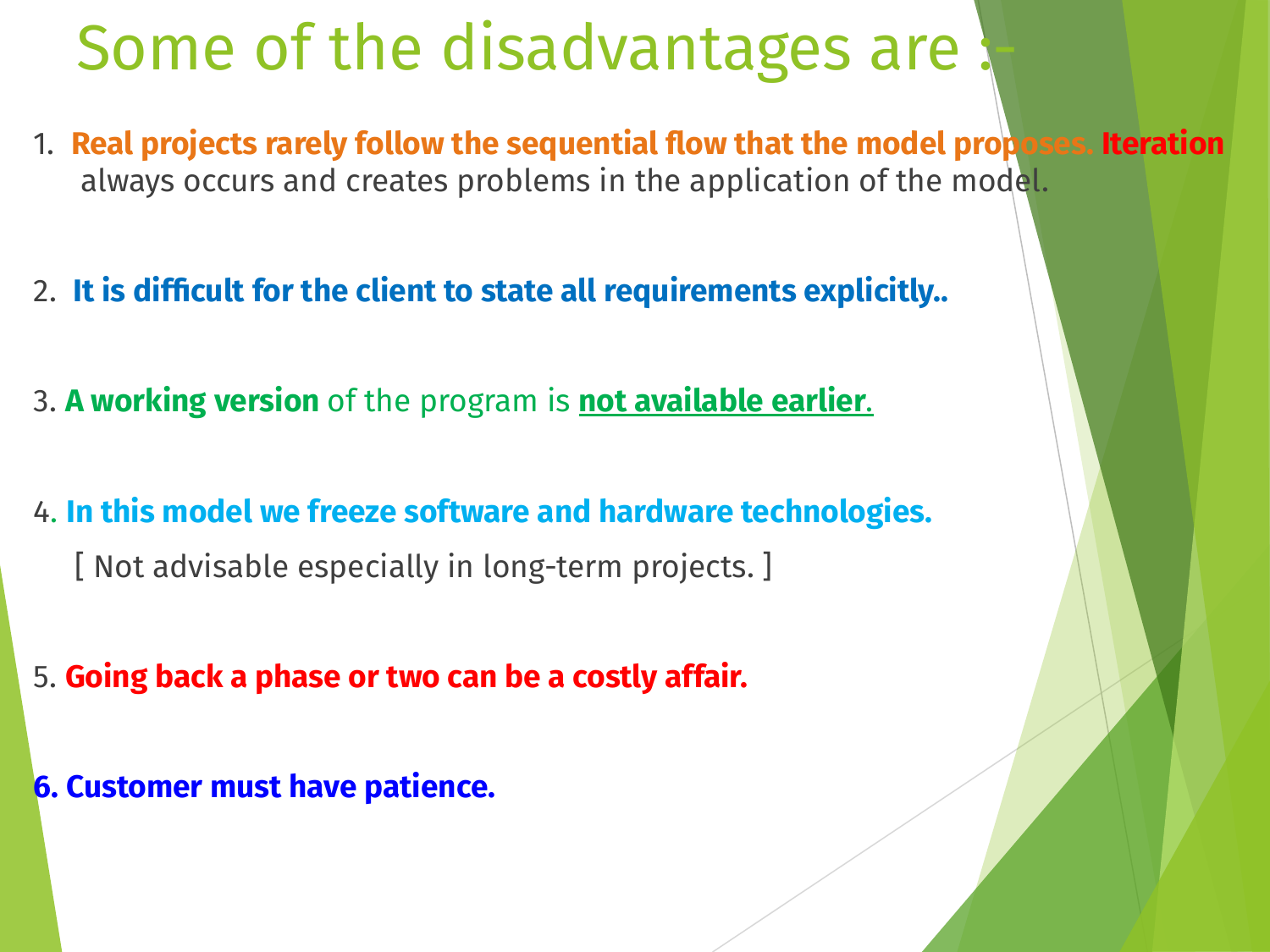

# Some of the disadvantages are :-
1.  Real projects rarely follow the sequential flow that the model proposes. Iteration always occurs and creates problems in the application of the model.

2.  It is difficult for the client to state all requirements explicitly..

3. A working version of the program is not available earlier.

4. In this model we freeze software and hardware technologies.
     [ Not advisable especially in long-term projects. ]

5. Going back a phase or two can be a costly affair.

6. Customer must have patience.